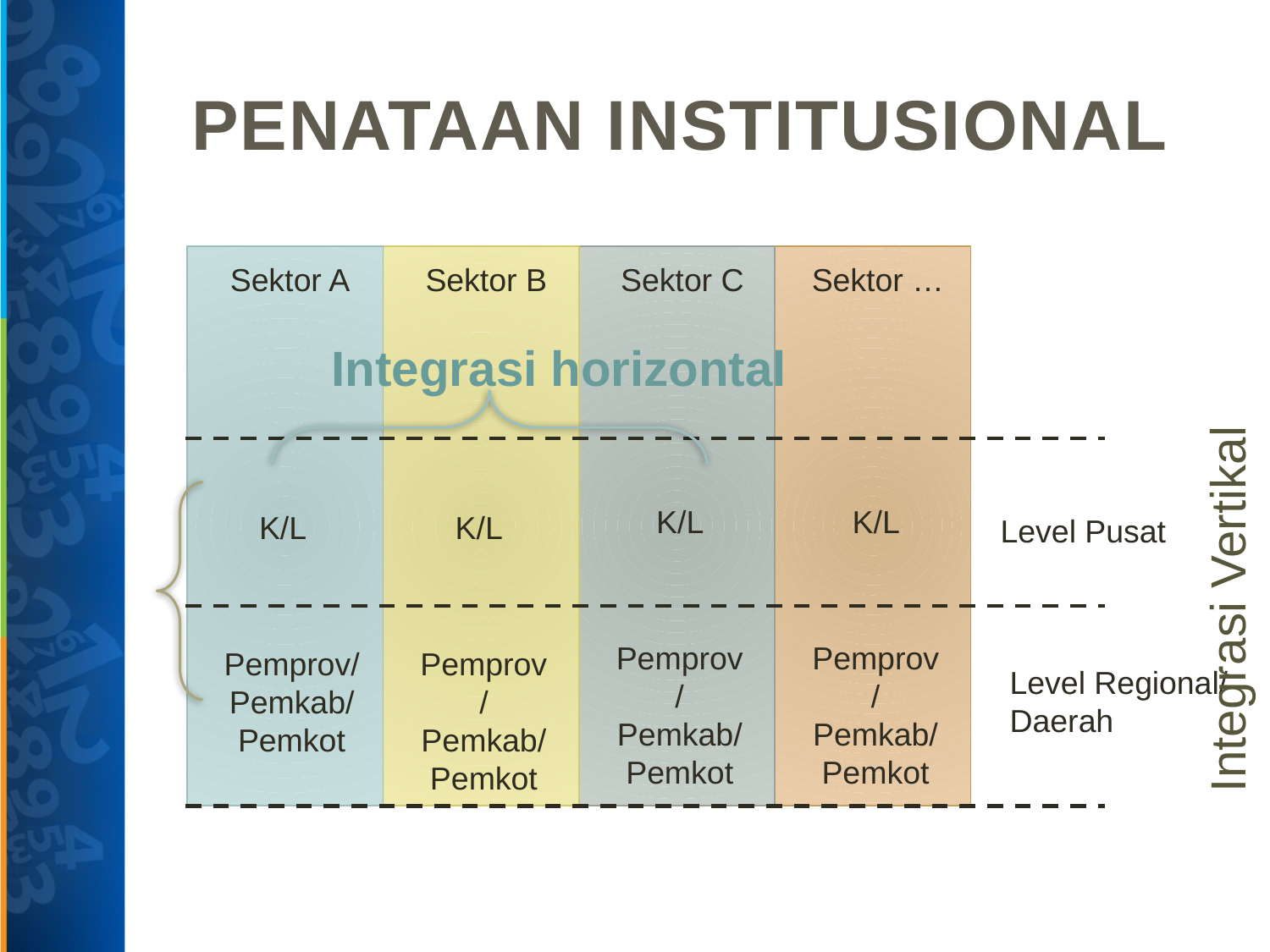

# Penataan Institusional

Sektor A
Sektor B
Sektor C
Sektor …
Integrasi horizontal

K/L
K/L
K/L
K/L
Level Pusat
Integrasi Vertikal
Pemprov/ Pemkab/ Pemkot
Pemprov/ Pemkab/ Pemkot
Pemprov/ Pemkab/ Pemkot
Pemprov/ Pemkab/ Pemkot
Level Regional/ Daerah